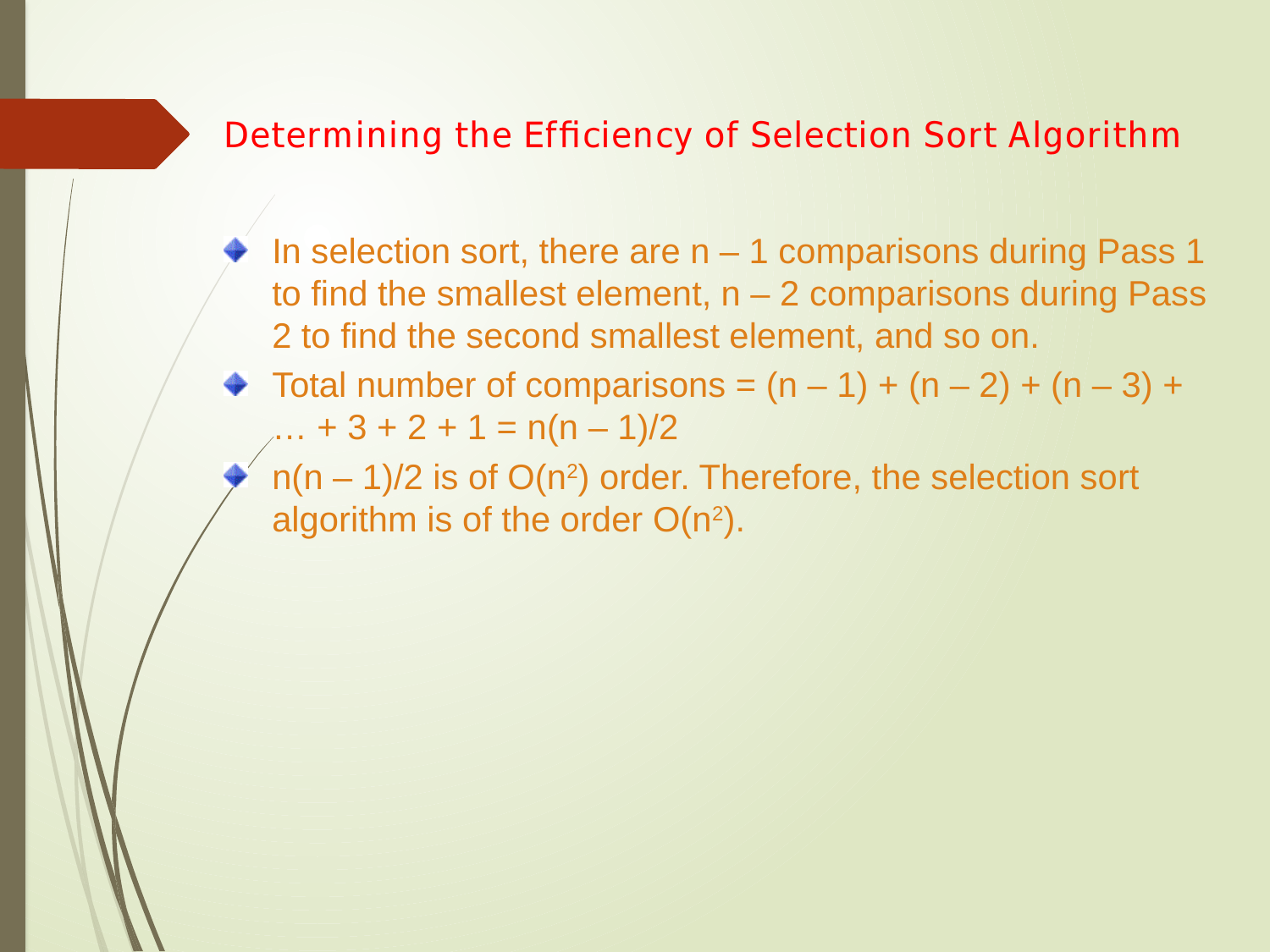

Determining the Efficiency of Selection Sort Algorithm
In selection sort, there are n – 1 comparisons during Pass 1 to find the smallest element, n – 2 comparisons during Pass 2 to find the second smallest element, and so on.
Total number of comparisons = (n – 1) + (n – 2) + (n – 3) + … + 3 + 2 + 1 = n(n – 1)/2
n(n – 1)/2 is of O(n2) order. Therefore, the selection sort algorithm is of the order O(n2).